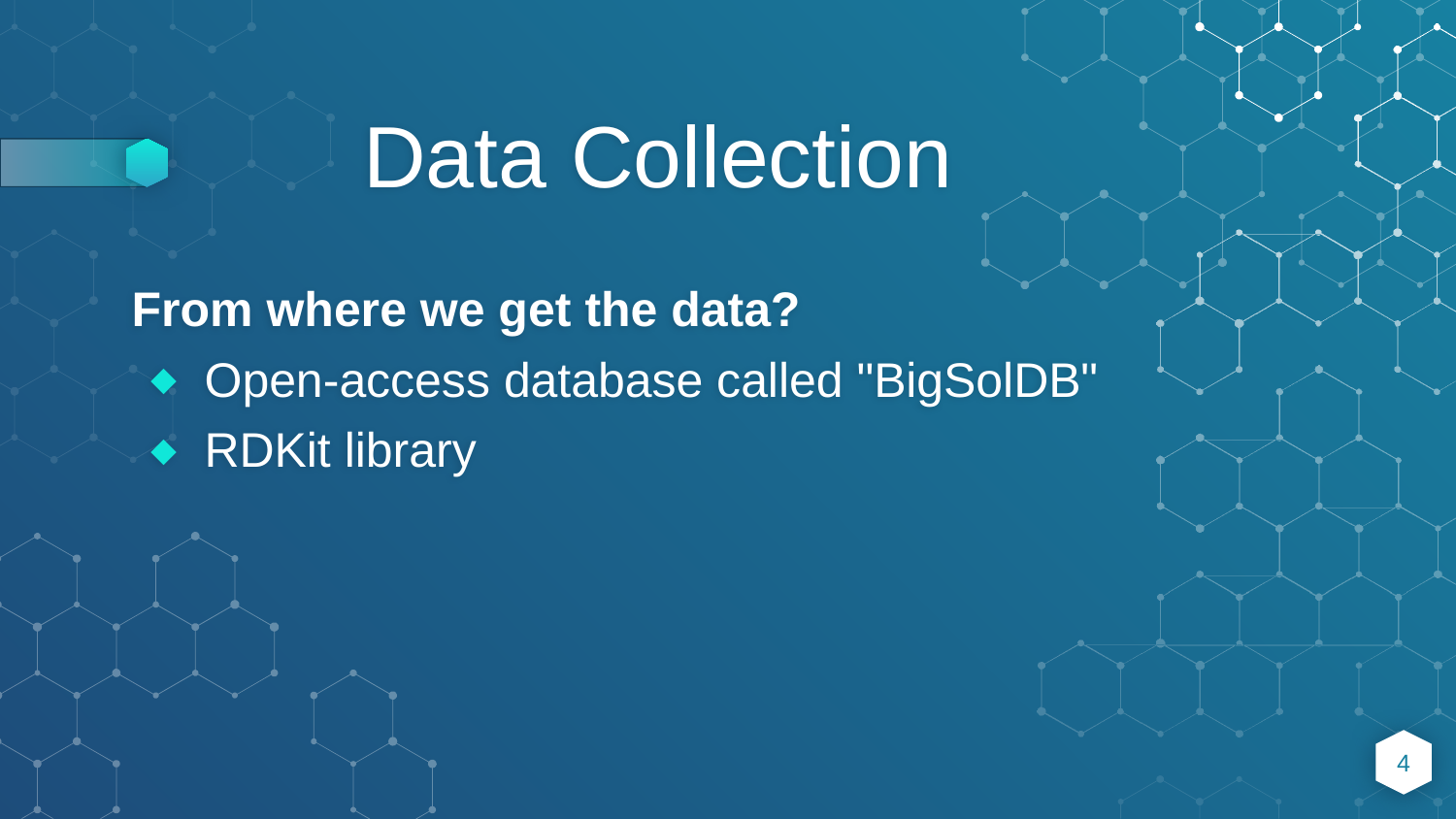

# Data Collection
From where we get the data?
Open-access database called "BigSolDB"
RDKit library
4